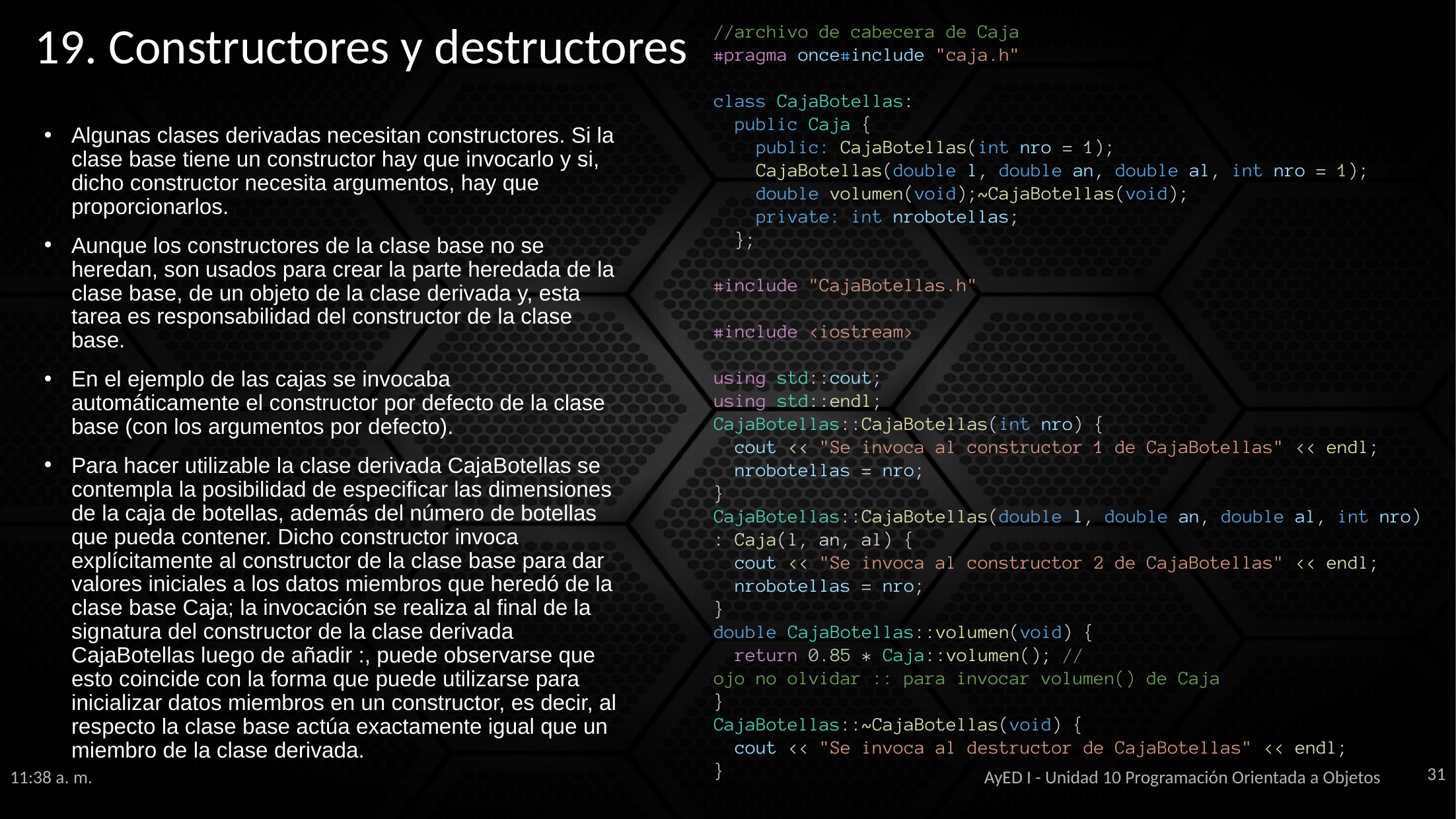

//archivo de cabecera de Caja
#pragma once#include "caja.h"
class CajaBotellas:
  public Caja {
    public: CajaBotellas(int nro = 1);
    CajaBotellas(double l, double an, double al, int nro = 1);
    double volumen(void);~CajaBotellas(void);
    private: int nrobotellas;
  };
#include "CajaBotellas.h"
#include <iostream>
using std::cout;
using std::endl;
CajaBotellas::CajaBotellas(int nro) {
  cout << "Se invoca al constructor 1 de CajaBotellas" << endl;
  nrobotellas = nro;
}
CajaBotellas::CajaBotellas(double l, double an, double al, int nro): Caja(l, an, al) {
  cout << "Se invoca al constructor 2 de CajaBotellas" << endl;
  nrobotellas = nro;
}
double CajaBotellas::volumen(void) {
  return 0.85 * Caja::volumen(); //ojo no olvidar :: para invocar volumen() de Caja
}
CajaBotellas::~CajaBotellas(void) {
  cout << "Se invoca al destructor de CajaBotellas" << endl;
}
# 19. Constructores y destructores
Algunas clases derivadas necesitan constructores. Si la clase base tiene un constructor hay que invocarlo y si, dicho constructor necesita argumentos, hay que proporcionarlos.
Aunque los constructores de la clase base no se heredan, son usados para crear la parte heredada de la clase base, de un objeto de la clase derivada y, esta tarea es responsabilidad del constructor de la clase base.
En el ejemplo de las cajas se invocaba automáticamente el constructor por defecto de la clase base (con los argumentos por defecto).
Para hacer utilizable la clase derivada CajaBotellas se contempla la posibilidad de especificar las dimensiones de la caja de botellas, además del número de botellas que pueda contener. Dicho constructor invoca explícitamente al constructor de la clase base para dar valores iniciales a los datos miembros que heredó de la clase base Caja; la invocación se realiza al final de la signatura del constructor de la clase derivada CajaBotellas luego de añadir :, puede observarse que esto coincide con la forma que puede utilizarse para inicializar datos miembros en un constructor, es decir, al respecto la clase base actúa exactamente igual que un miembro de la clase derivada.
31
11:38 a. m.
AyED I - Unidad 10 Programación Orientada a Objetos